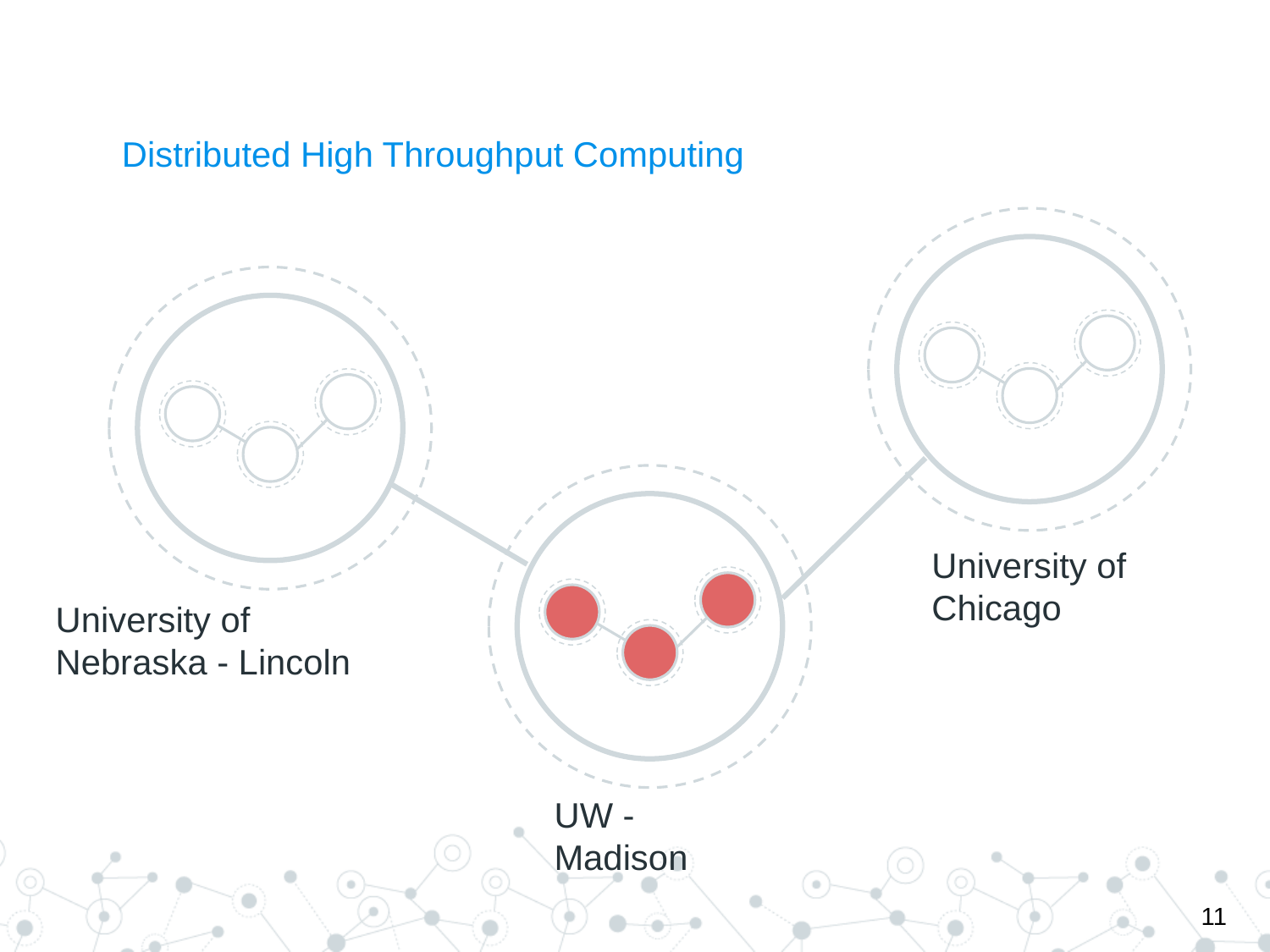

# Distributed High Throughput Computing

University of Chicago

University of Nebraska - Lincoln
UW - Madison
11